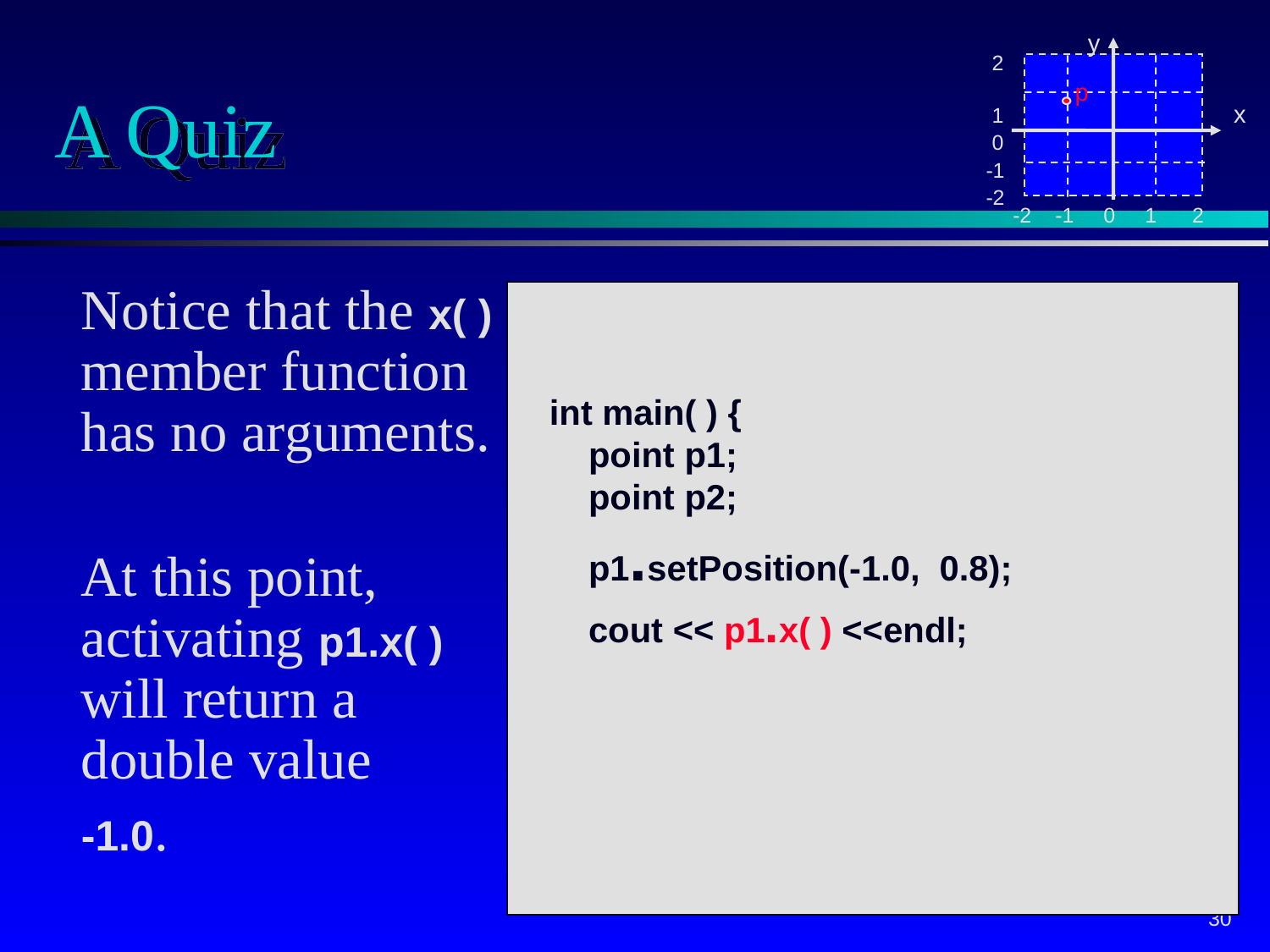

y

 2
 1
 0
-1
-2

 -2    -1     0     1      2
p
x

# A Quiz
Notice that the x( ) member function has no arguments.

At this point, activating p1.x( ) will return a double value
-1.0.

int main( ) {
    point p1;
    point p2;
    p1.setPosition(-1.0,  0.8);
    cout << p1.x( ) <<endl;